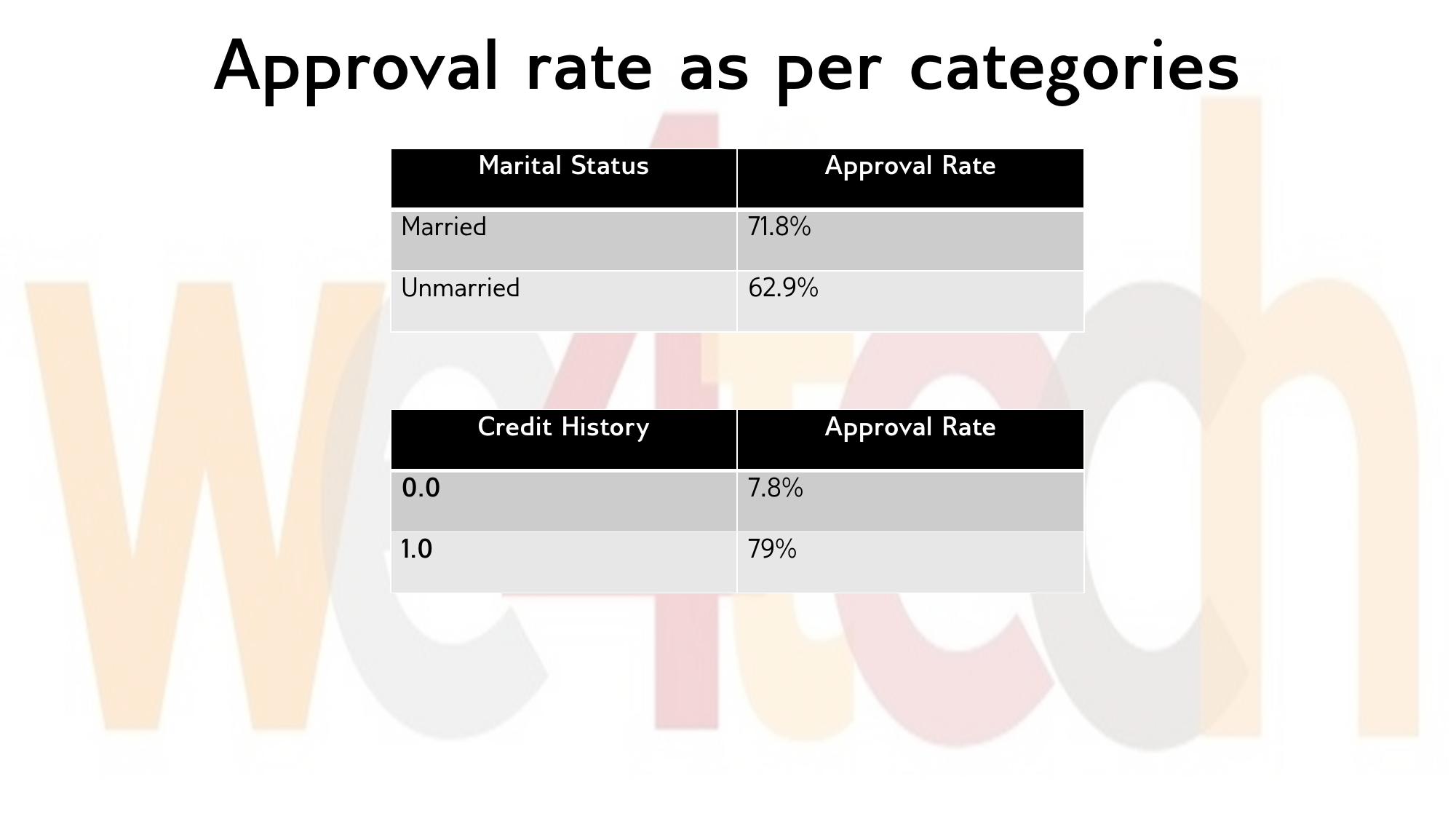

Approval rate as per categories
| Marital Status | Approval Rate |
| --- | --- |
| Married | 71.8% |
| Unmarried | 62.9% |
| Credit History | Approval Rate |
| --- | --- |
| 0.0 | 7.8% |
| 1.0 | 79% |